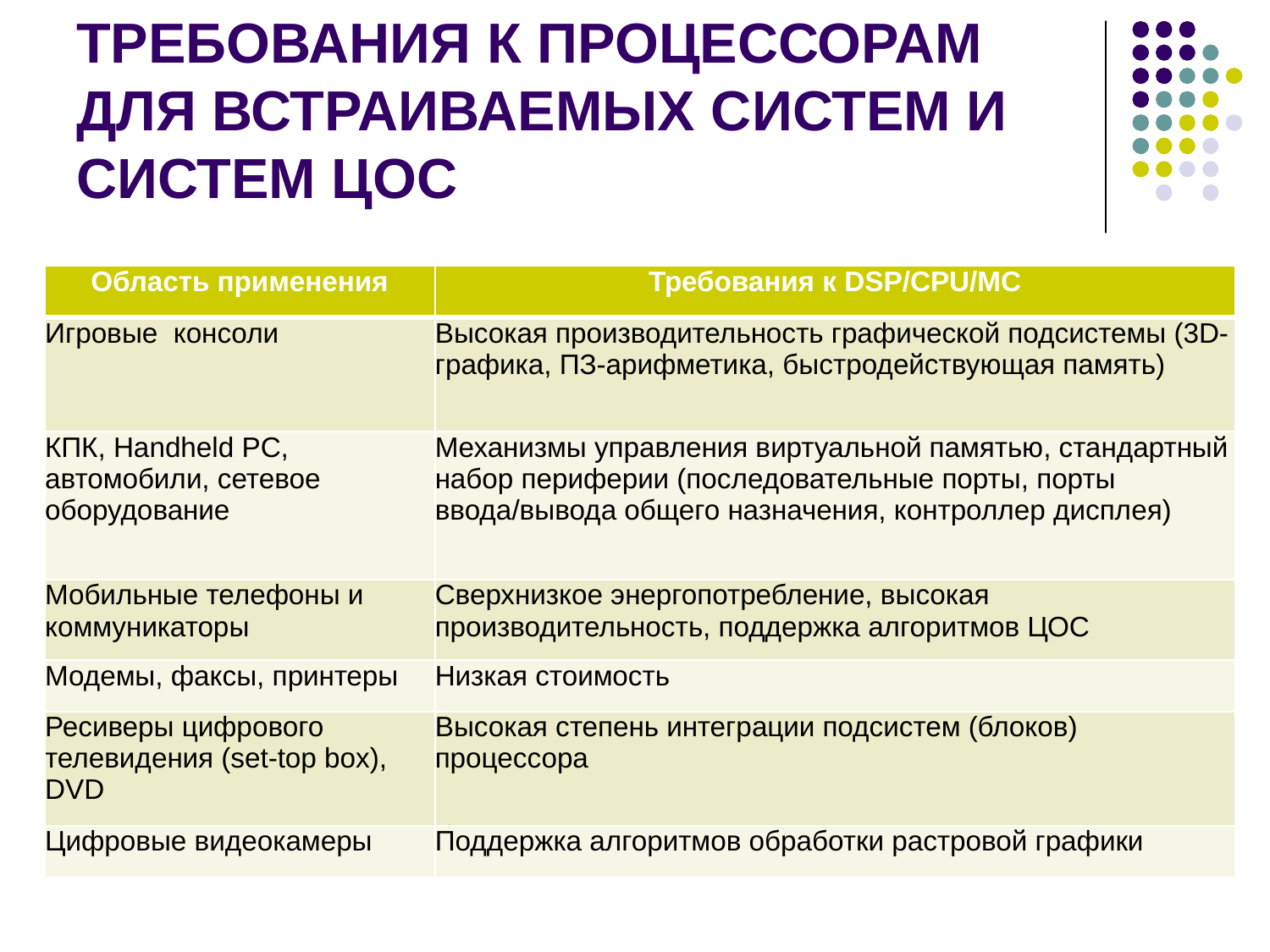

# Области применения и требования к процессорам для встраиваемых систем и систем ЦОС
| Область применения | Требования к DSP/CPU/MC |
| --- | --- |
| Игровые консоли | Высокая производительность графической подсистемы (3D-графика, ПЗ-арифметика, быстродействующая память) |
| КПК, Handheld PC, автомобили, сетевое оборудование | Механизмы управления виртуальной памятью, стандартный набор периферии (последовательные порты, порты ввода/вывода общего назначения, контроллер дисплея) |
| Мобильные телефоны и коммуникаторы | Сверхнизкое энергопотребление, высокая производительность, поддержка алгоритмов ЦОС |
| Модемы, факсы, принтеры | Низкая стоимость |
| Ресиверы цифрового телевидения (set-top box), DVD | Высокая степень интеграции подсистем (блоков) процессора |
| Цифровые видеокамеры | Поддержка алгоритмов обработки растровой графики |